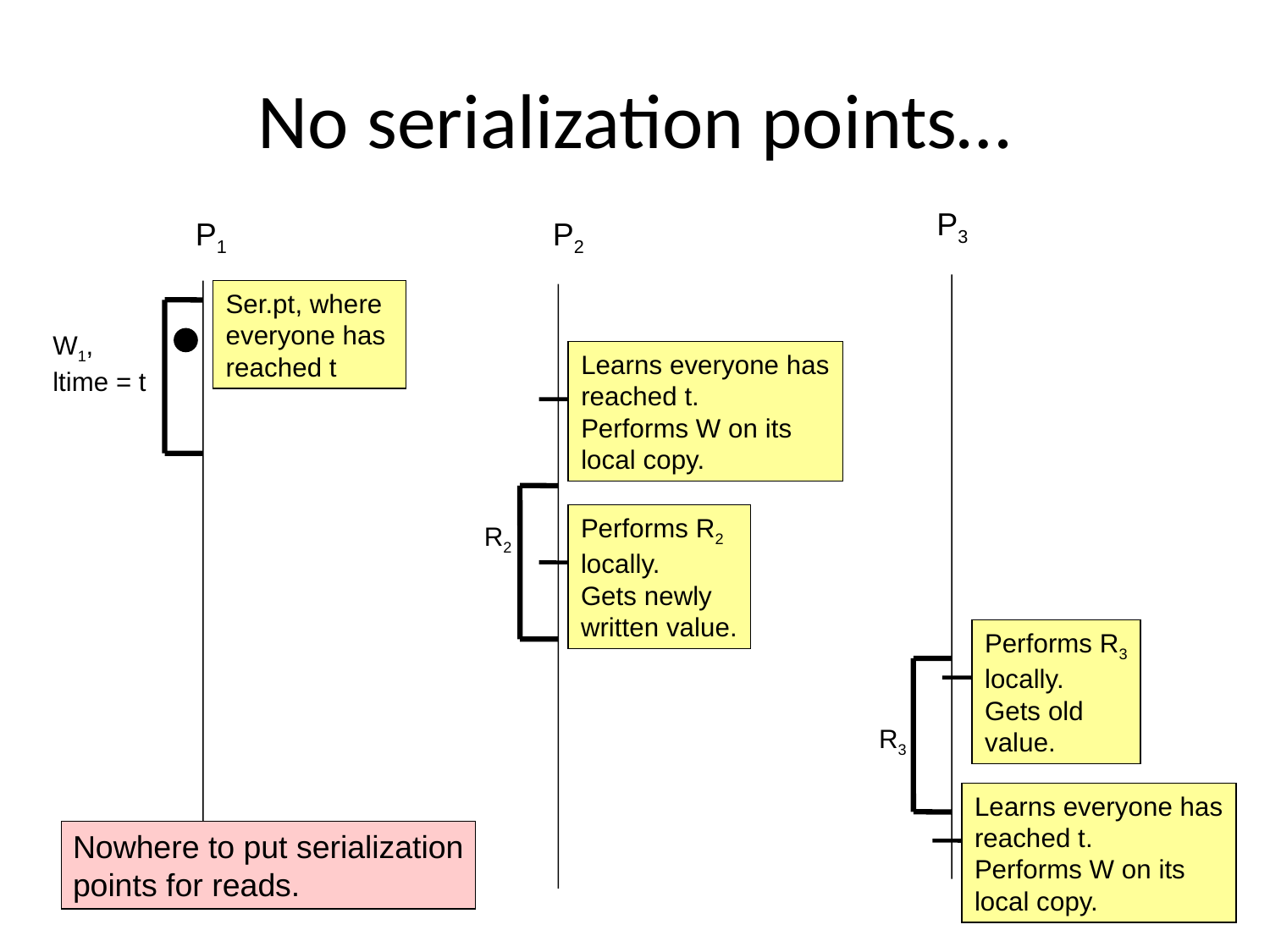

# No serialization points…
P3

Performs R3
locally.
Gets old
value.

R3
Learns everyone has
reached t.
Performs W on its
local copy.

P1

Ser.pt, where
everyone has
reached t
W1,
ltime = t

P2

Learns everyone has
reached t.
Performs W on its
local copy.

Performs R2
locally.
Gets newly
written value.

R2

Nowhere to put serialization
points for reads.